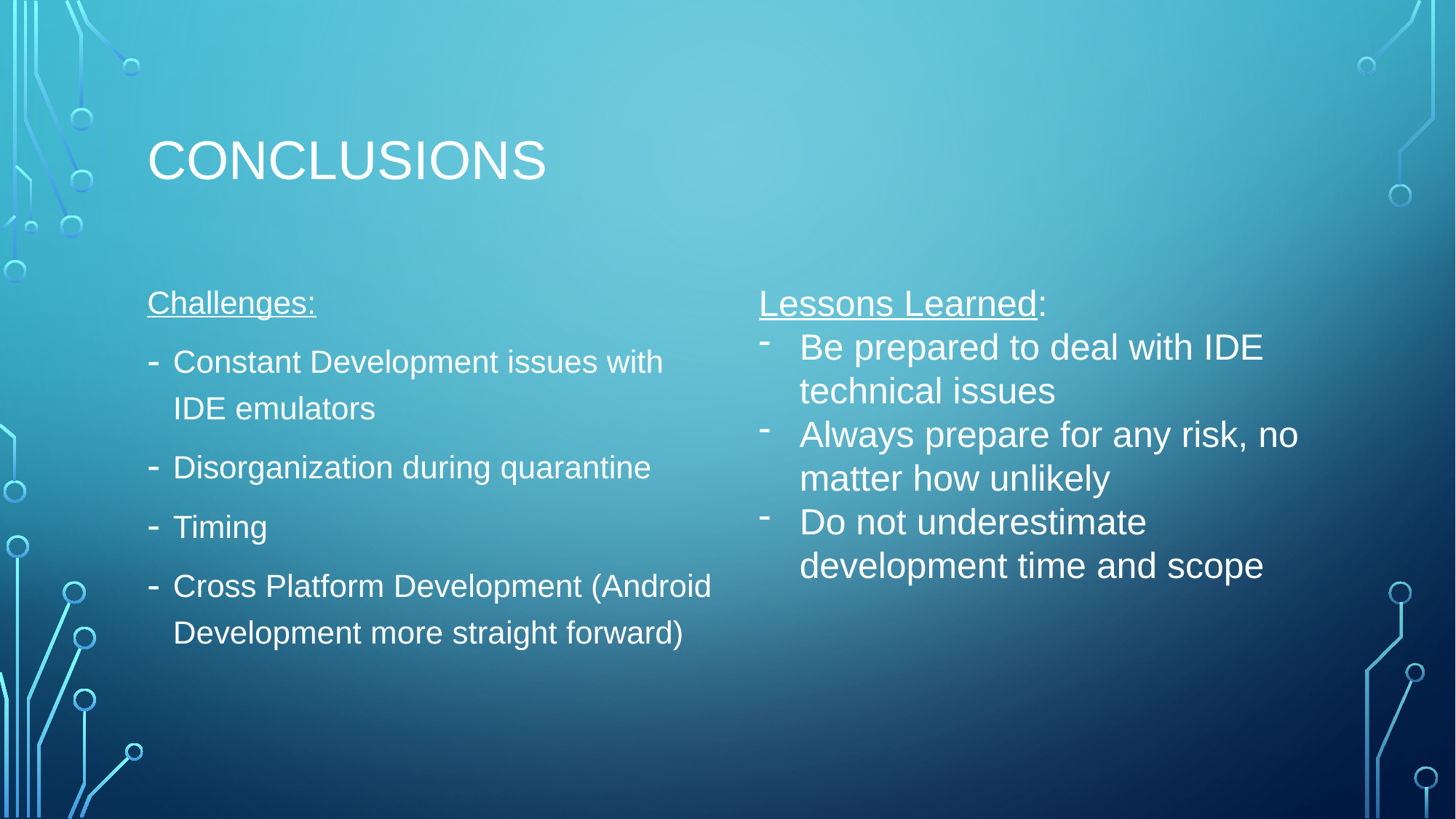

# ConClusions
Challenges:
Constant Development issues with IDE emulators
Disorganization during quarantine
Timing
Cross Platform Development (Android Development more straight forward)
Lessons Learned:
Be prepared to deal with IDE technical issues
Always prepare for any risk, no matter how unlikely
Do not underestimate development time and scope